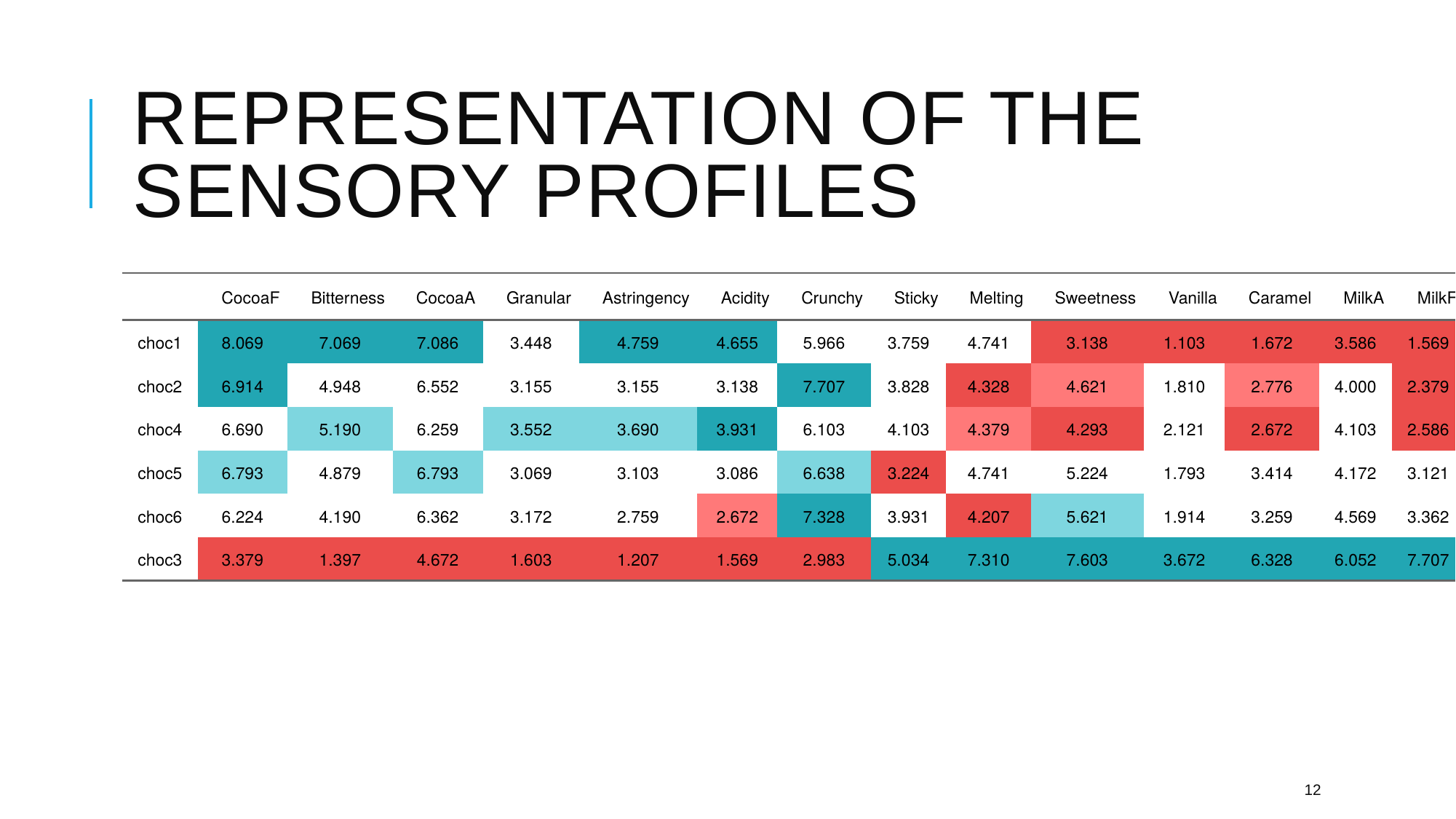

# Representation of the sensory profiles
|  | CocoaF | Bitterness | CocoaA | Granular | Astringency | Acidity | Crunchy | Sticky | Melting | Sweetness | Vanilla | Caramel | MilkA | MilkF |
| --- | --- | --- | --- | --- | --- | --- | --- | --- | --- | --- | --- | --- | --- | --- |
| choc1 | 8.069 | 7.069 | 7.086 | 3.448 | 4.759 | 4.655 | 5.966 | 3.759 | 4.741 | 3.138 | 1.103 | 1.672 | 3.586 | 1.569 |
| choc2 | 6.914 | 4.948 | 6.552 | 3.155 | 3.155 | 3.138 | 7.707 | 3.828 | 4.328 | 4.621 | 1.810 | 2.776 | 4.000 | 2.379 |
| choc4 | 6.690 | 5.190 | 6.259 | 3.552 | 3.690 | 3.931 | 6.103 | 4.103 | 4.379 | 4.293 | 2.121 | 2.672 | 4.103 | 2.586 |
| choc5 | 6.793 | 4.879 | 6.793 | 3.069 | 3.103 | 3.086 | 6.638 | 3.224 | 4.741 | 5.224 | 1.793 | 3.414 | 4.172 | 3.121 |
| choc6 | 6.224 | 4.190 | 6.362 | 3.172 | 2.759 | 2.672 | 7.328 | 3.931 | 4.207 | 5.621 | 1.914 | 3.259 | 4.569 | 3.362 |
| choc3 | 3.379 | 1.397 | 4.672 | 1.603 | 1.207 | 1.569 | 2.983 | 5.034 | 7.310 | 7.603 | 3.672 | 6.328 | 6.052 | 7.707 |
12